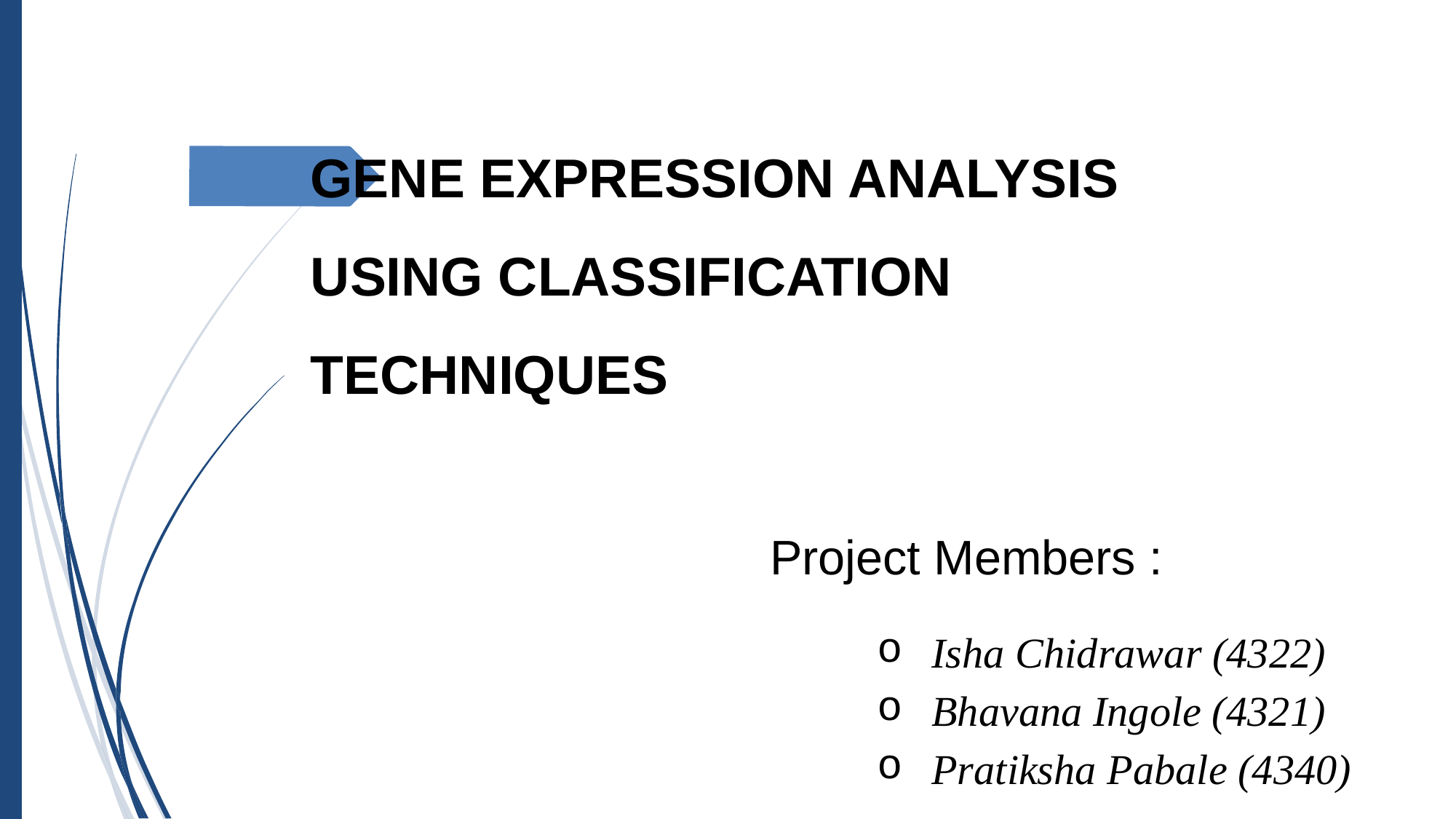

GENE EXPRESSION ANALYSIS USING CLASSIFICATION TECHNIQUES

Project Members :

Isha Chidrawar (4322)
Bhavana Ingole (4321)
Pratiksha Pabale (4340)